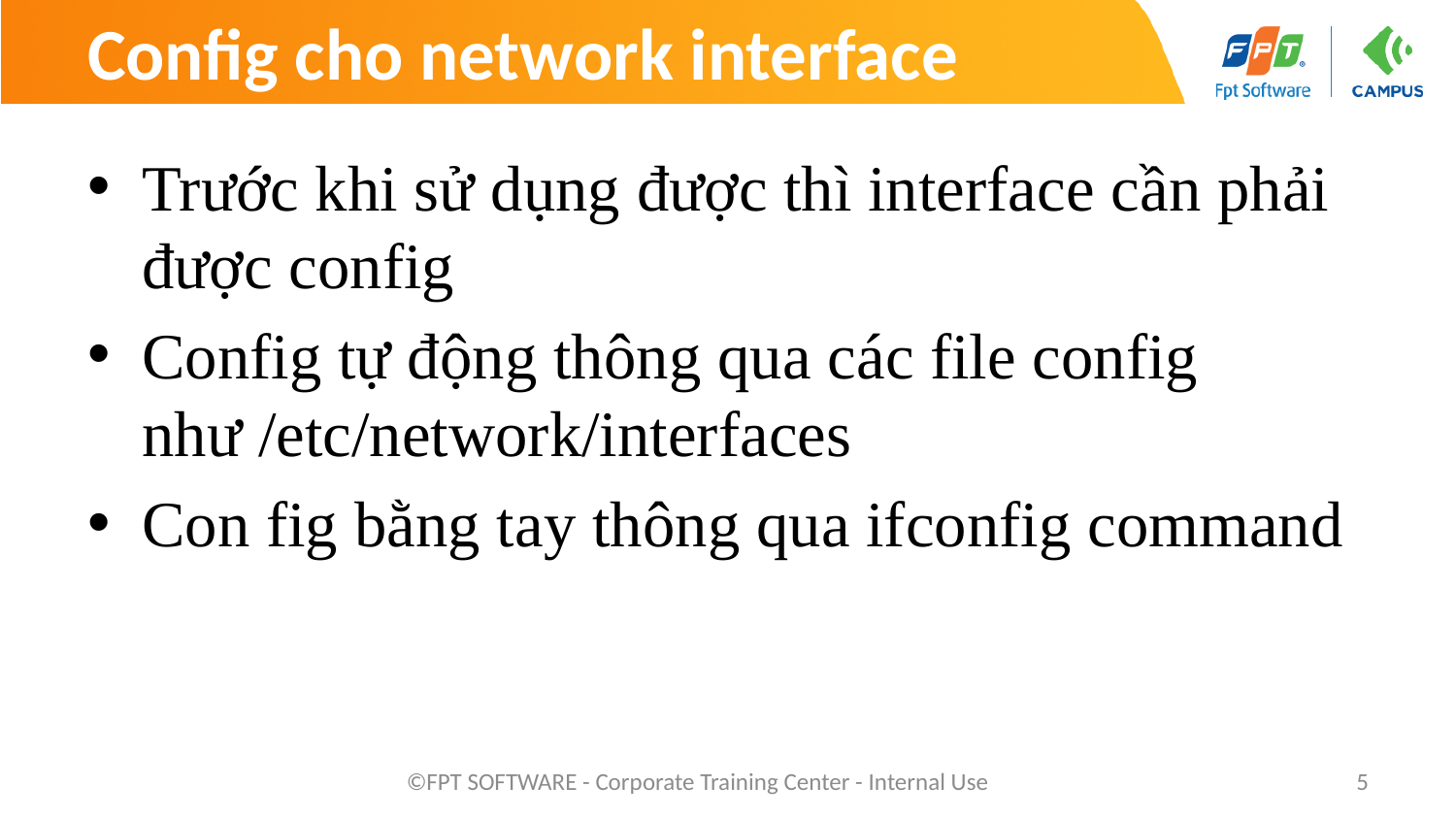

# Config cho network interface
Trước khi sử dụng được thì interface cần phải được config
Config tự động thông qua các file config như /etc/network/interfaces
Con fig bằng tay thông qua ifconfig command
©FPT SOFTWARE - Corporate Training Center - Internal Use
5